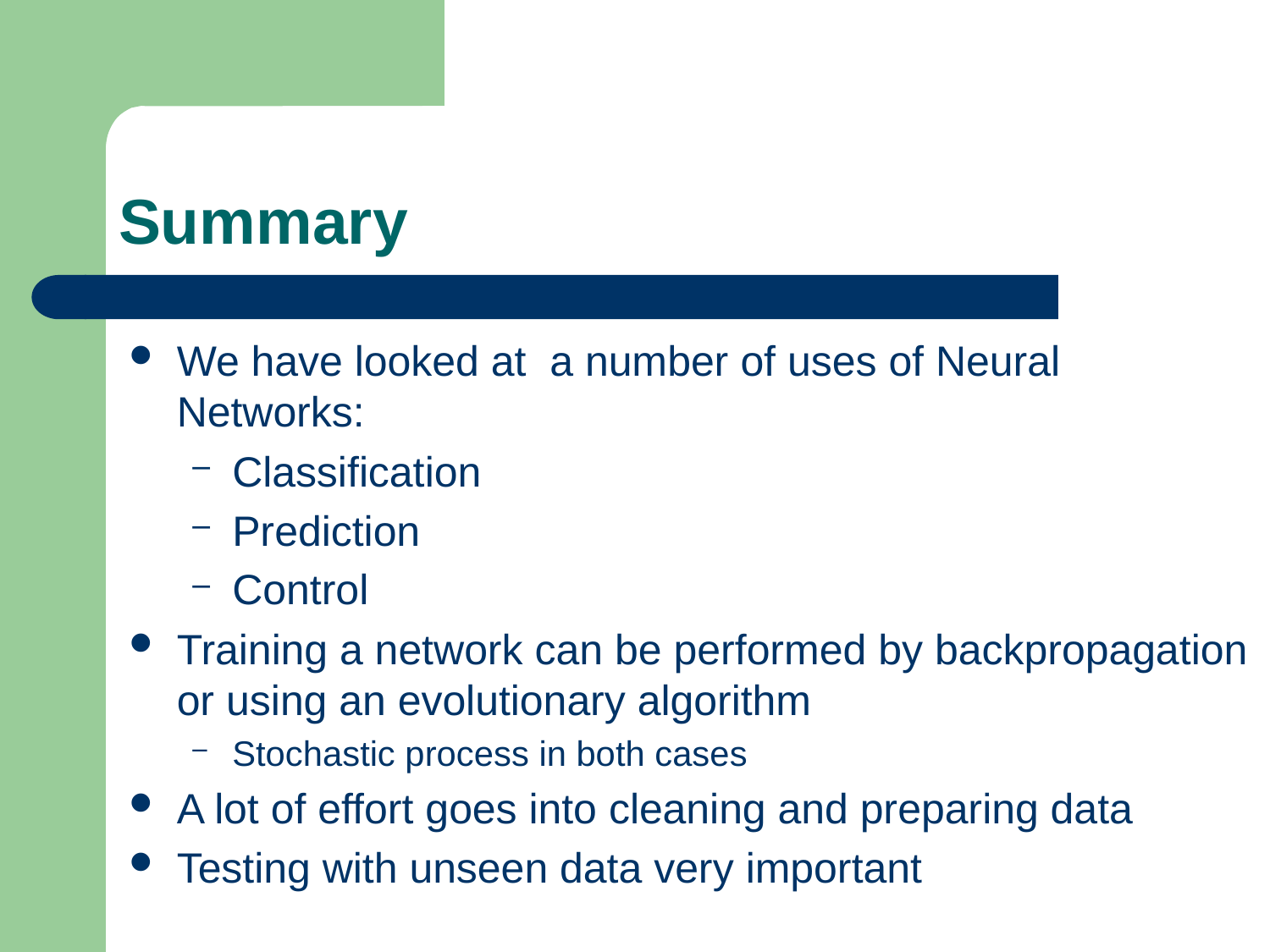

# Summary
We have looked at  a number of uses of Neural Networks:
Classification
Prediction
Control
Training a network can be performed by backpropagation or using an evolutionary algorithm
Stochastic process in both cases
A lot of effort goes into cleaning and preparing data
Testing with unseen data very important